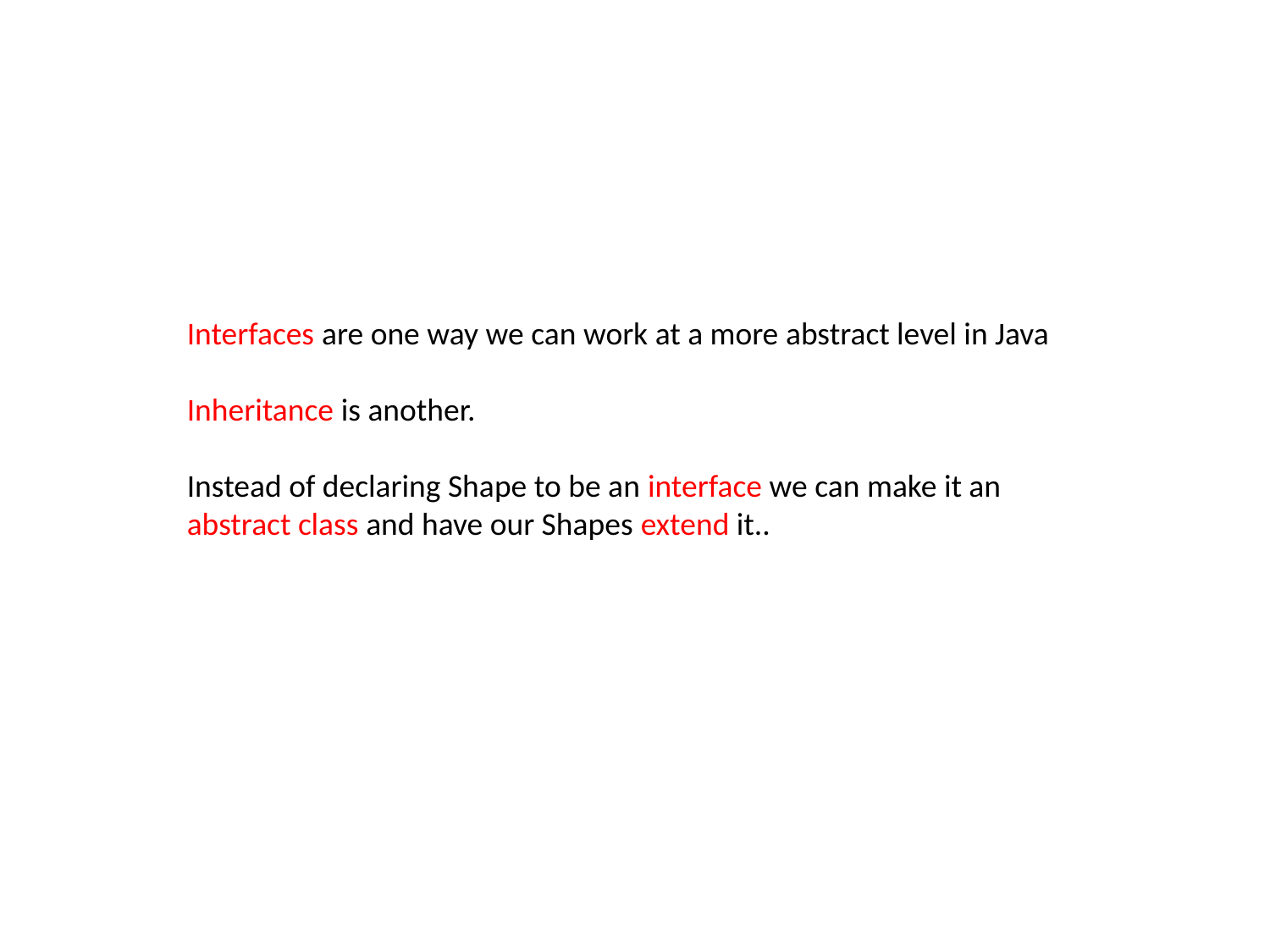

Interfaces are one way we can work at a more abstract level in Java

Inheritance is another.

Instead of declaring Shape to be an interface we can make it an
abstract class and have our Shapes extend it..